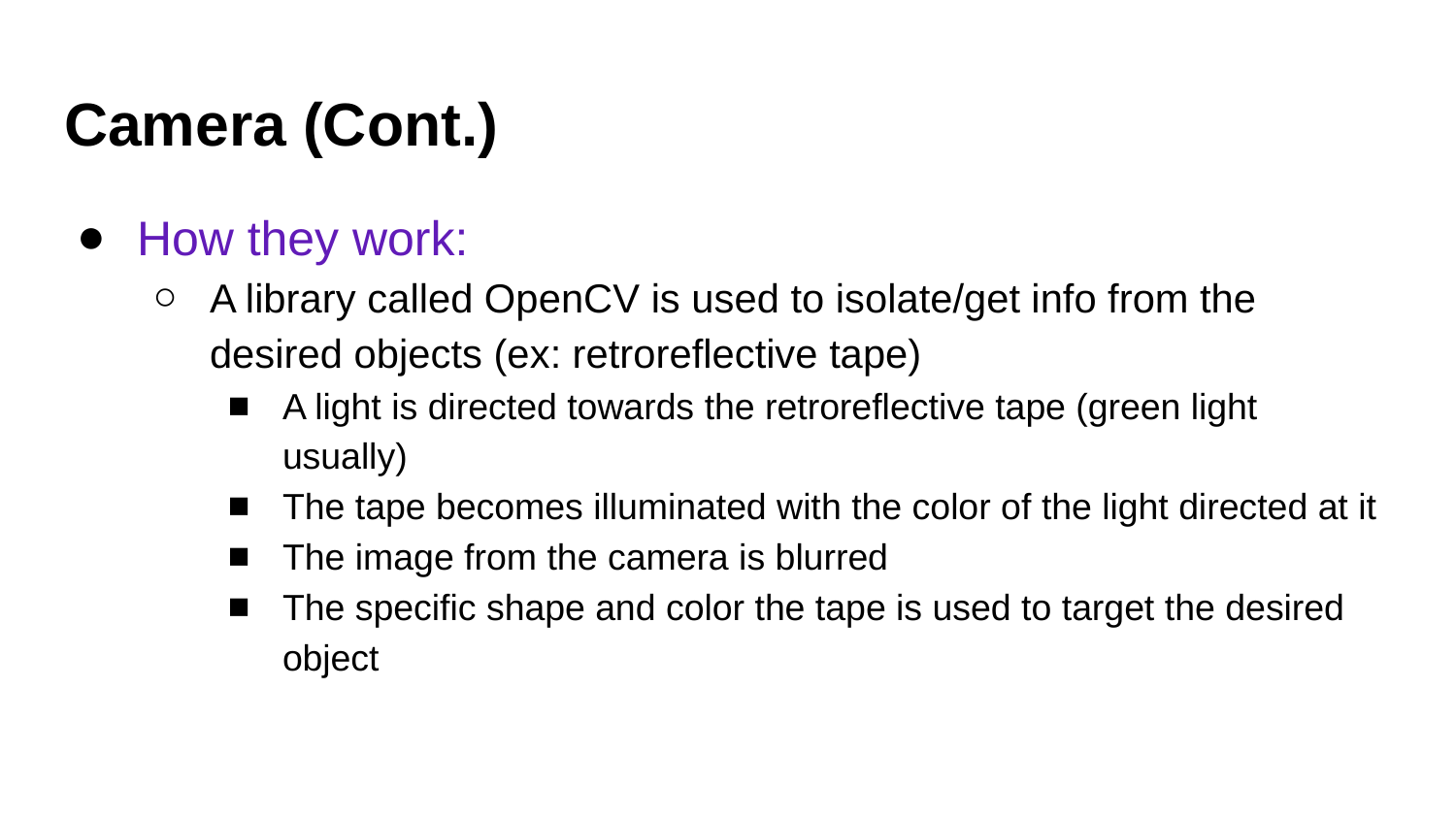

# Camera (Cont.)
How they work:
A library called OpenCV is used to isolate/get info from the desired objects (ex: retroreflective tape)
A light is directed towards the retroreflective tape (green light usually)
The tape becomes illuminated with the color of the light directed at it
The image from the camera is blurred
The specific shape and color the tape is used to target the desired object